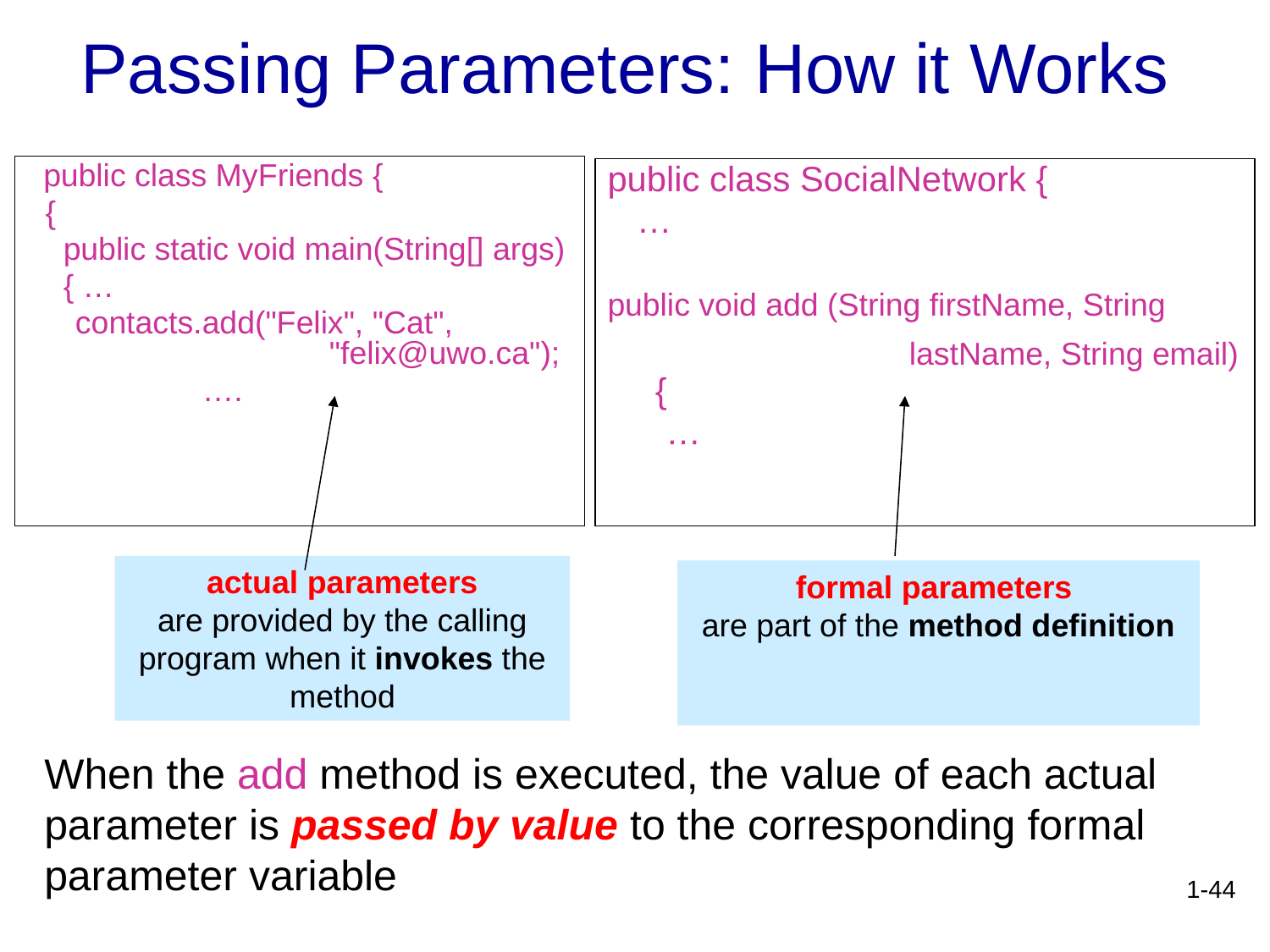

# Passing Parameters: How it Works
  public class MyFriends {
  {
    public static void main(String[] args)
    { …
	contacts.add("Felix", "Cat",
	 	"felix@uwo.ca");
		….

public class SocialNetwork {
   …

public void add (String firstName, String
		lastName, String email) {
      …

actual parameters
are provided by the calling program when it invokes the method
formal parameters
are part of the method definition

When the add method is executed, the value of each actual parameter is passed by value to the corresponding formal parameter variable
1-44